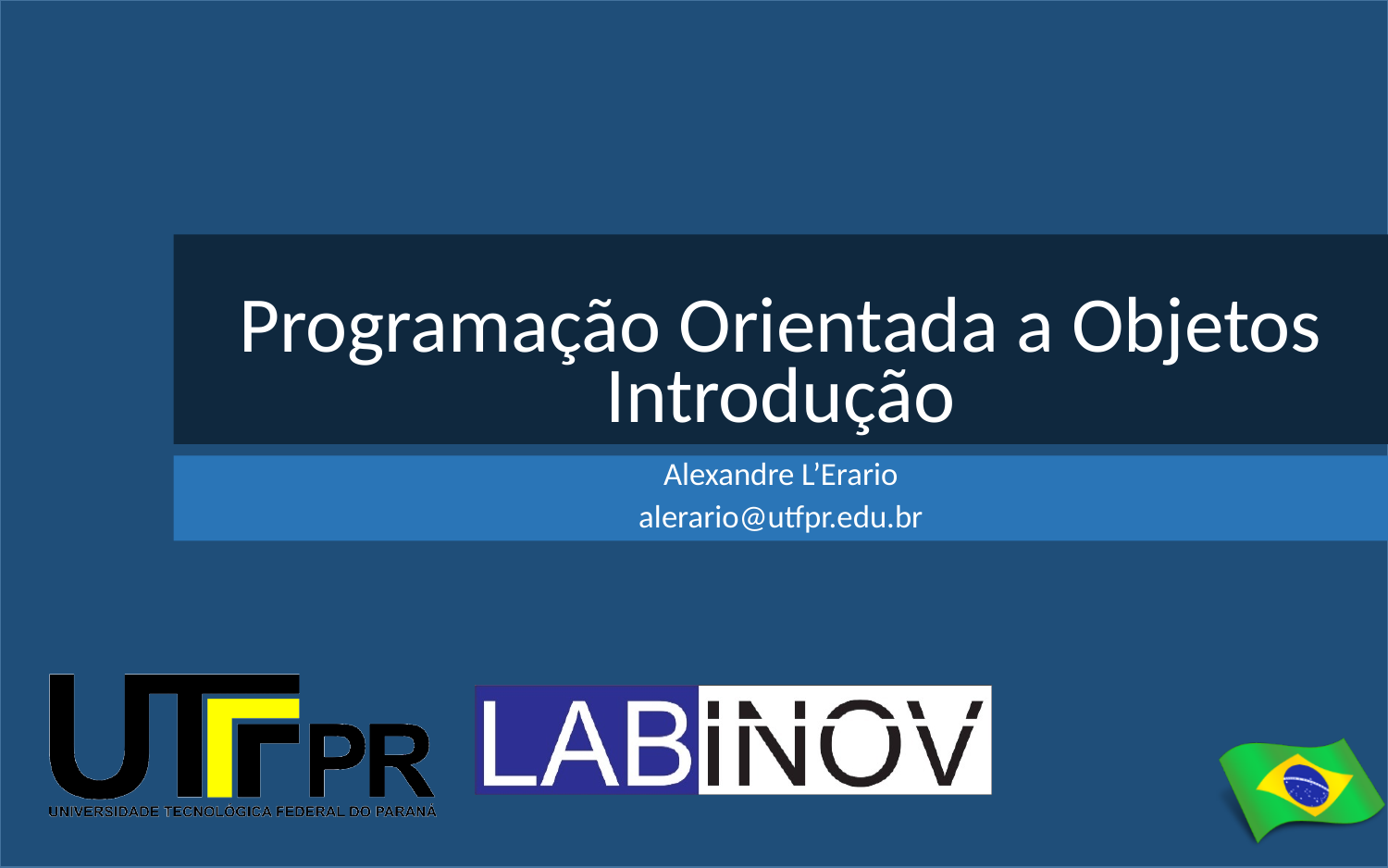

# Programação Orientada a Objetos Introdução
Alexandre L’Erario
alerario@utfpr.edu.br